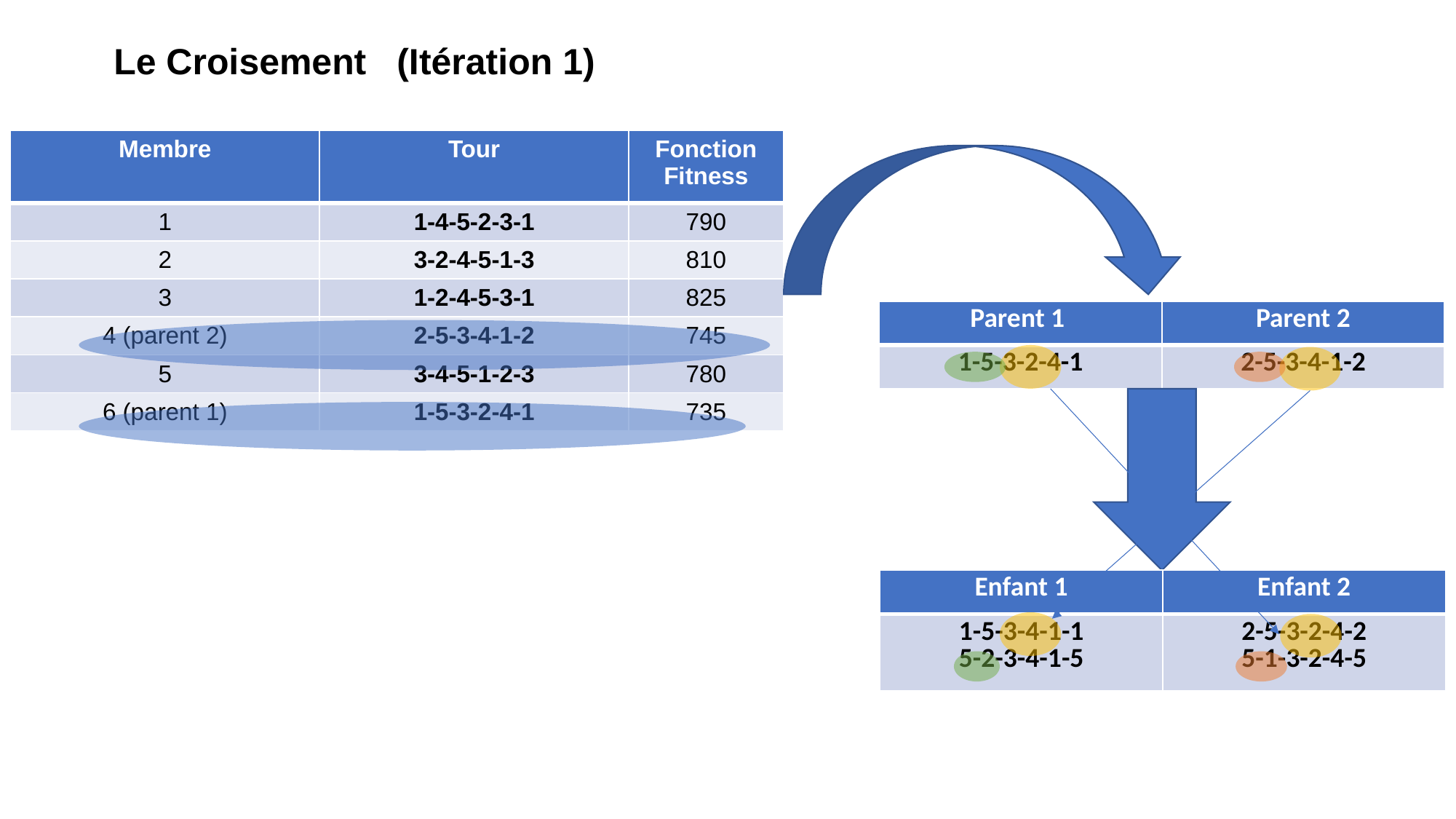

Le Croisement   (Itération 1)
| Membre | Tour | Fonction Fitness |
| --- | --- | --- |
| 1 | 1-4-5-2-3-1 | 790 |
| 2 | 3-2-4-5-1-3 | 810 |
| 3 | 1-2-4-5-3-1 | 825 |
| 4 (parent 2) | 2-5-3-4-1-2 | 745 |
| 5 | 3-4-5-1-2-3 | 780 |
| 6 (parent 1) | 1-5-3-2-4-1 | 735 |

| Parent 1 | Parent 2 |
| --- | --- |
| 1-5-3-2-4-1 | 2-5-3-4-1-2 |

| Enfant 1 | Enfant 2 |
| --- | --- |
| 1-5-3-4-1-1 5-2-3-4-1-5 | 2-5-3-2-4-2 5-1-3-2-4-5 |